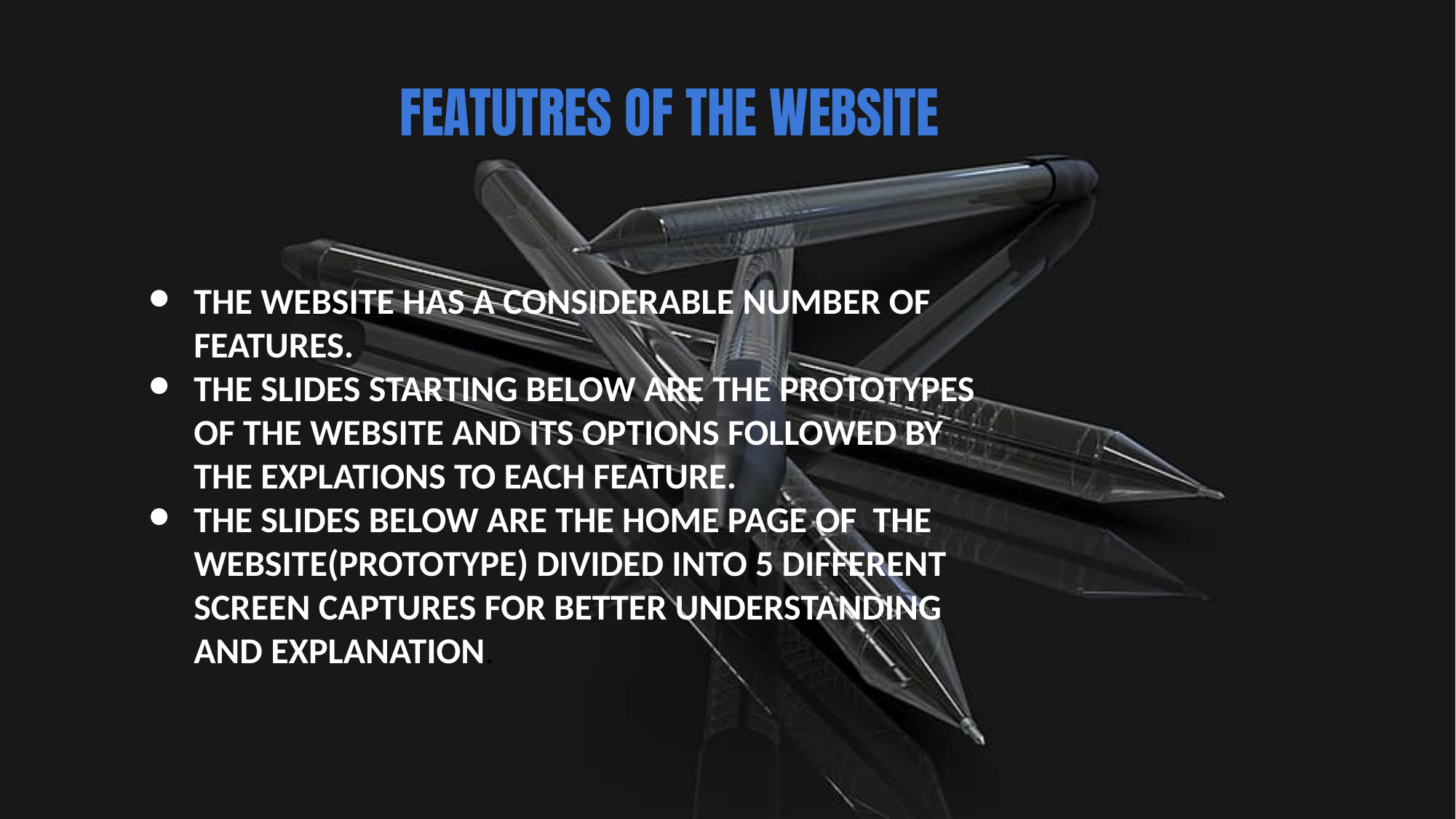

FEATUTRES OF THE WEBSITE

THE WEBSITE HAS A CONSIDERABLE NUMBER OF FEATURES.
THE SLIDES STARTING BELOW ARE THE PROTOTYPES OF THE WEBSITE AND ITS OPTIONS FOLLOWED BY THE EXPLATIONS TO EACH FEATURE.
THE SLIDES BELOW ARE THE HOME PAGE OF  THE WEBSITE(PROTOTYPE) DIVIDED INTO 5 DIFFERENT SCREEN CAPTURES FOR BETTER UNDERSTANDING AND EXPLANATION.